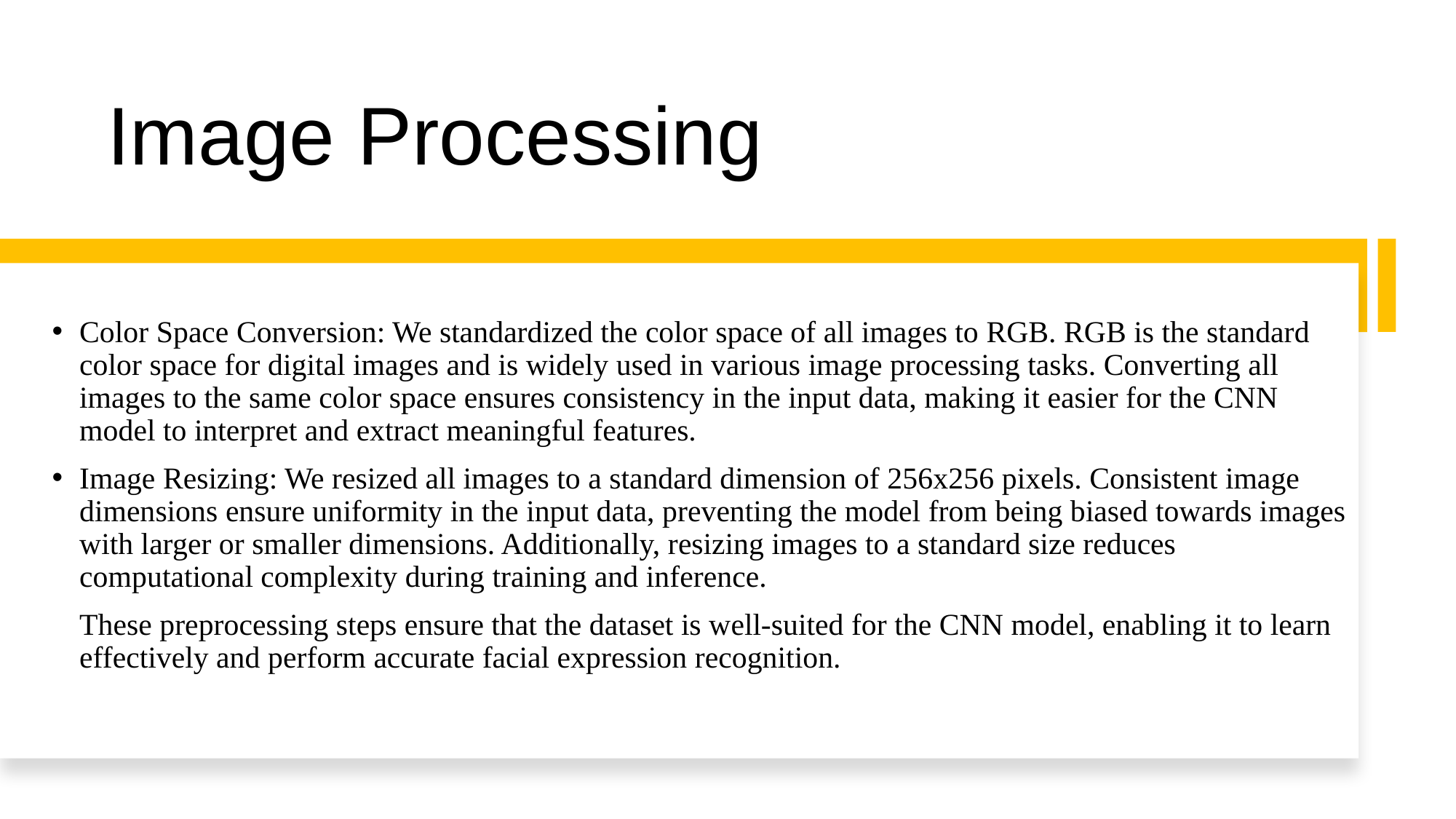

# Image Processing

Color Space Conversion: We standardized the color space of all images to RGB. RGB is the standard color space for digital images and is widely used in various image processing tasks. Converting all images to the same color space ensures consistency in the input data, making it easier for the CNN model to interpret and extract meaningful features.
Image Resizing: We resized all images to a standard dimension of 256x256 pixels. Consistent image dimensions ensure uniformity in the input data, preventing the model from being biased towards images with larger or smaller dimensions. Additionally, resizing images to a standard size reduces computational complexity during training and inference.
These preprocessing steps ensure that the dataset is well-suited for the CNN model, enabling it to learn effectively and perform accurate facial expression recognition.